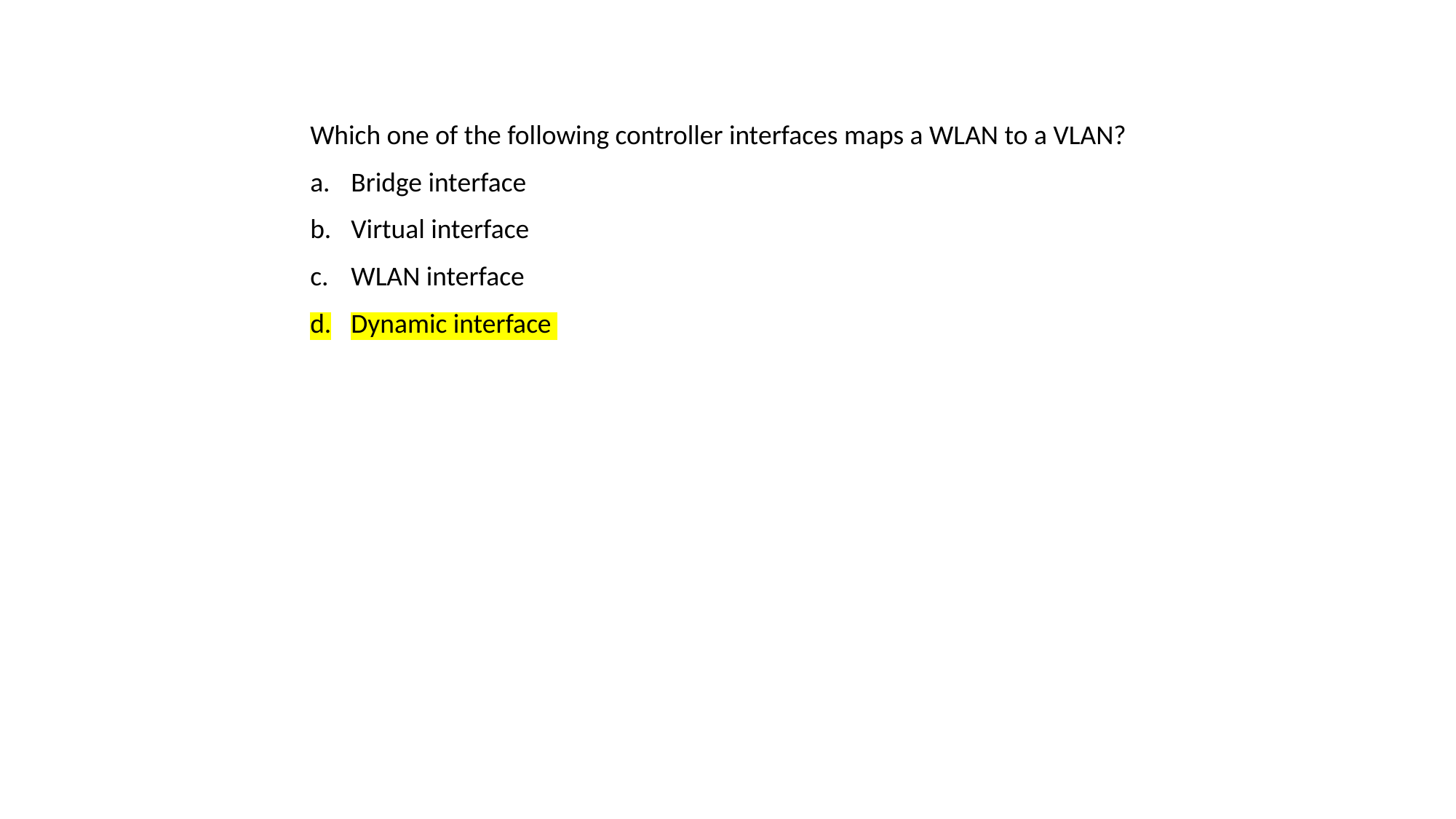

Which one of the following controller interfaces maps a WLAN to a VLAN?
Bridge interface
Virtual interface
WLAN interface
Dynamic interface